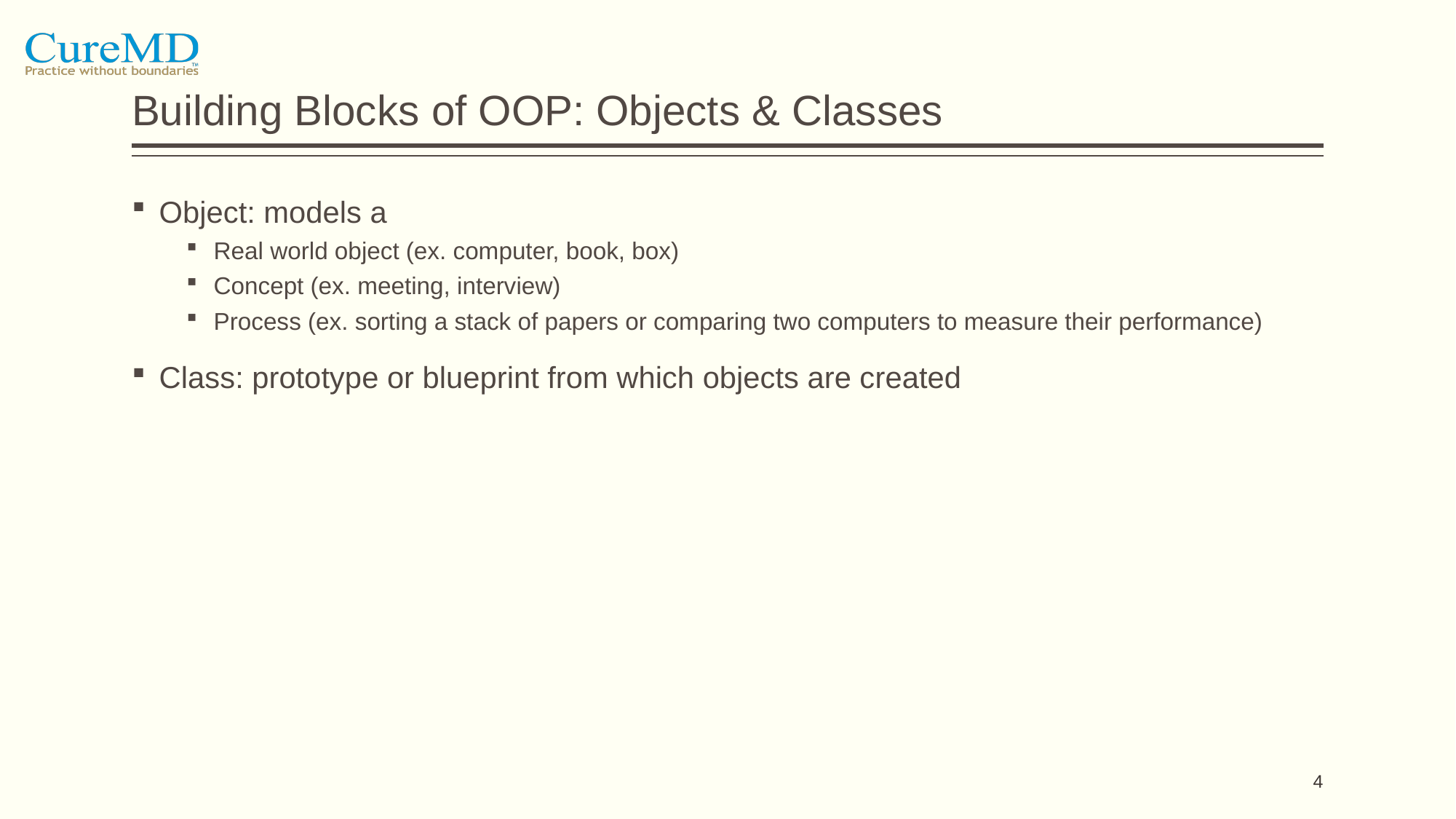

# Building Blocks of OOP: Objects & Classes
Object: models a
Real world object (ex. computer, book, box)
Concept (ex. meeting, interview)
Process (ex. sorting a stack of papers or comparing two computers to measure their performance)​
Class: prototype or blueprint from which objects are created

4